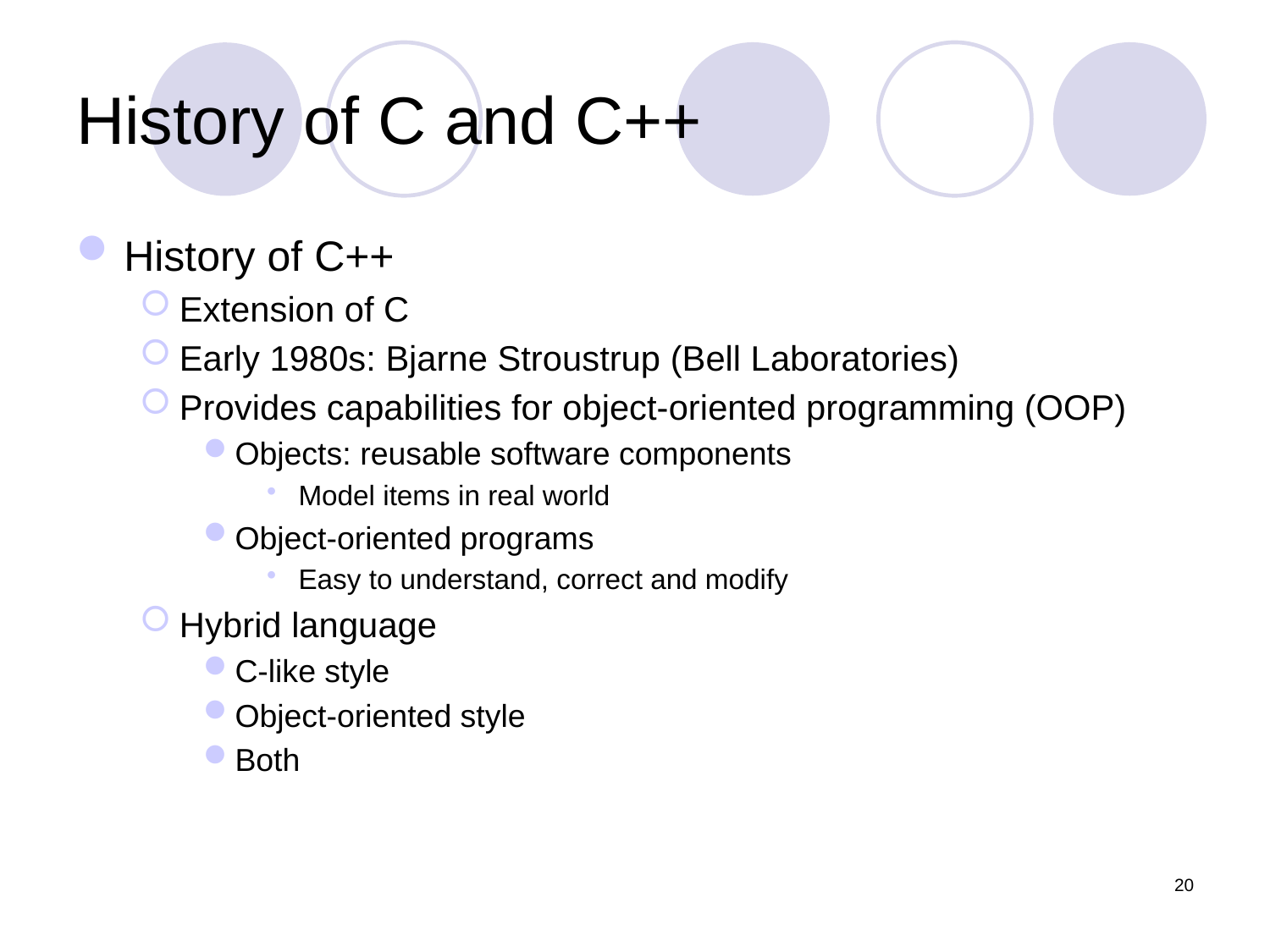

# History of C and C++
History of C++
Extension of C
Early 1980s: Bjarne Stroustrup (Bell Laboratories)
Provides capabilities for object-oriented programming (OOP)
Objects: reusable software components
Model items in real world
Object-oriented programs
Easy to understand, correct and modify
Hybrid language
C-like style
Object-oriented style
Both
20